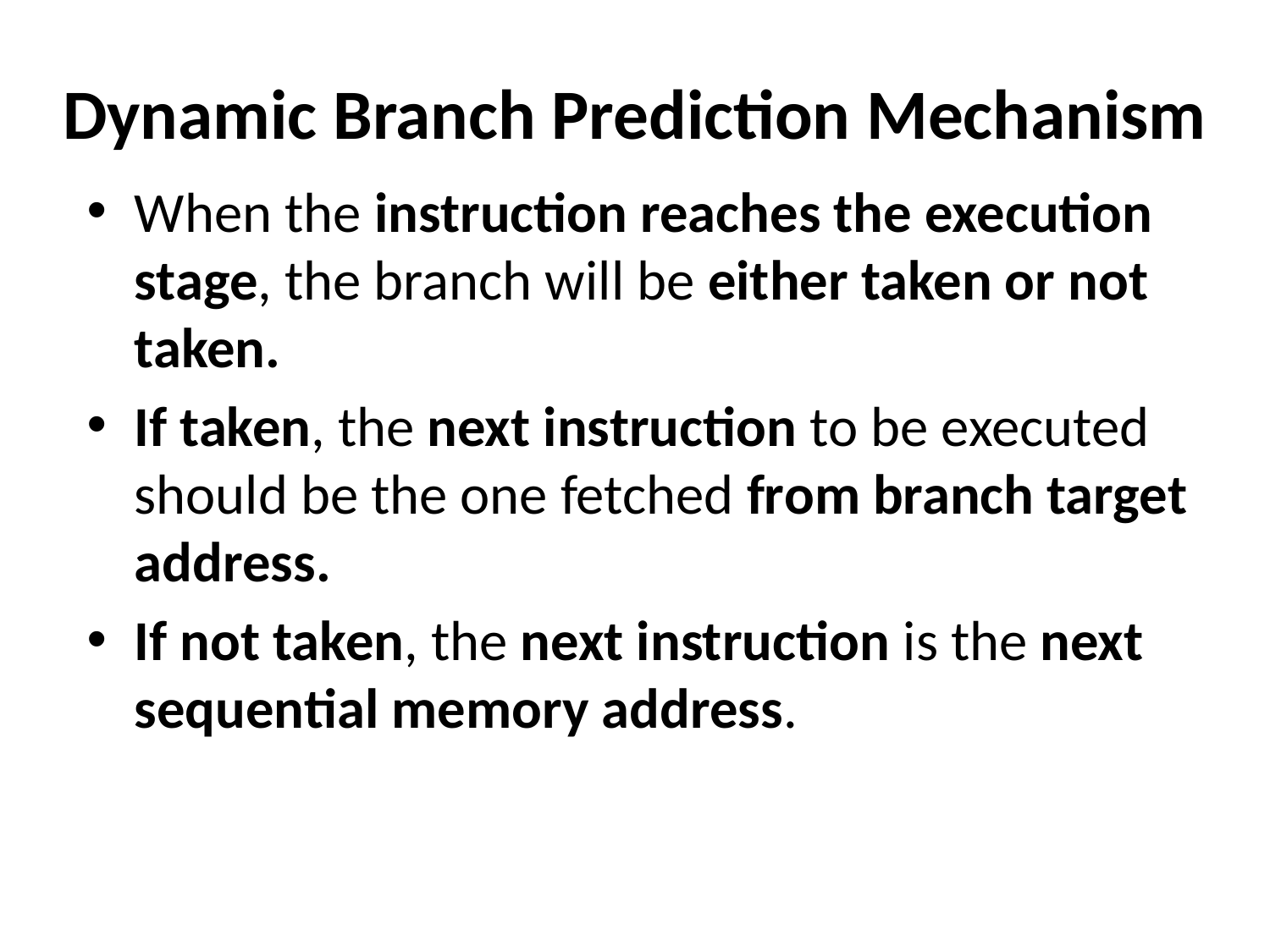

# Dynamic Branch Prediction Mechanism
When the instruction reaches the execution stage, the branch will be either taken or not taken.
If taken, the next instruction to be executed should be the one fetched from branch target address.
If not taken, the next instruction is the next sequential memory address.